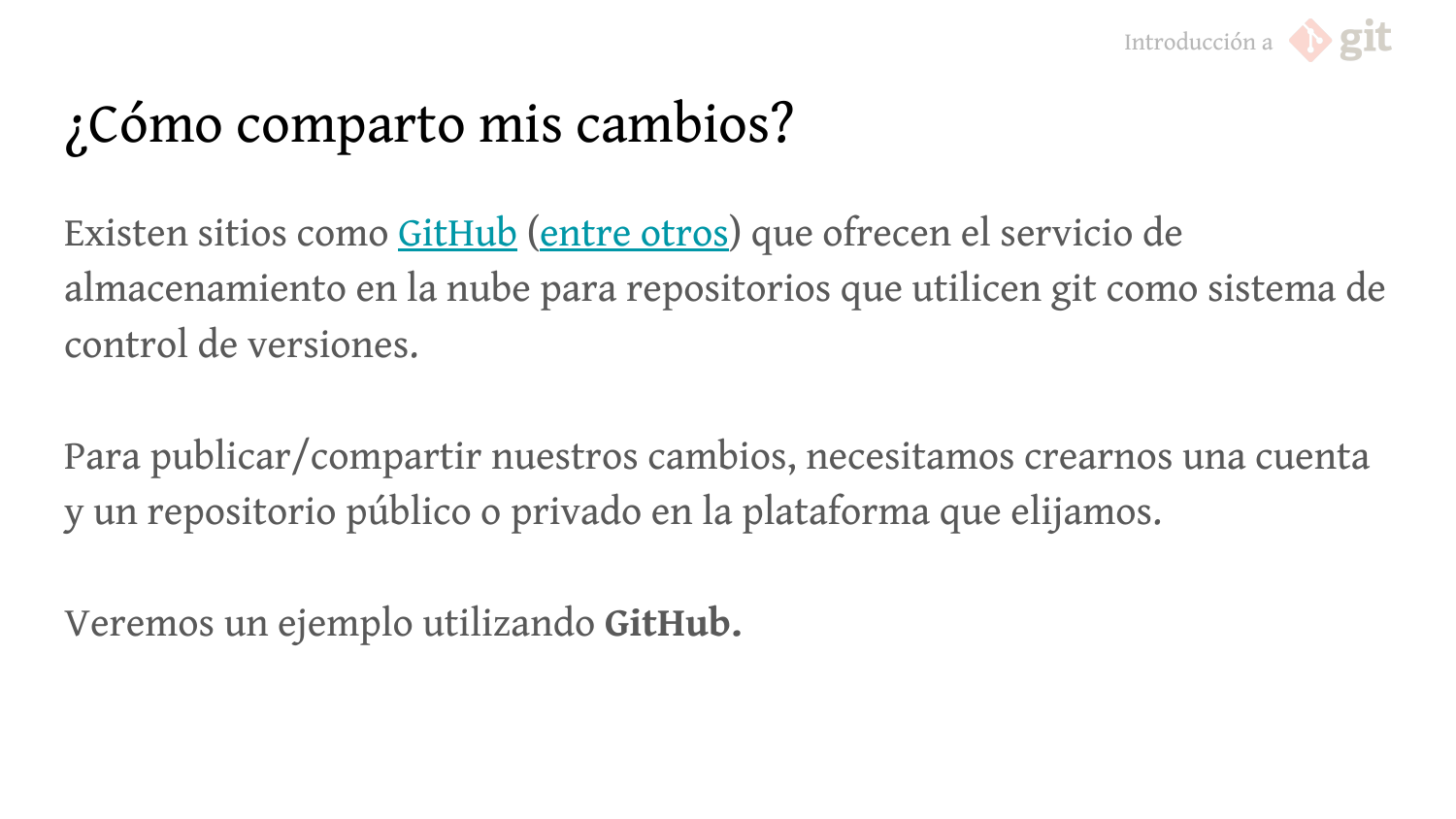

# ¿Cómo comparto mis cambios?
Existen sitios como GitHub (entre otros) que ofrecen el servicio de almacenamiento en la nube para repositorios que utilicen git como sistema de control de versiones.

Para publicar/compartir nuestros cambios, necesitamos crearnos una cuenta y un repositorio público o privado en la plataforma que elijamos.

Veremos un ejemplo utilizando GitHub.